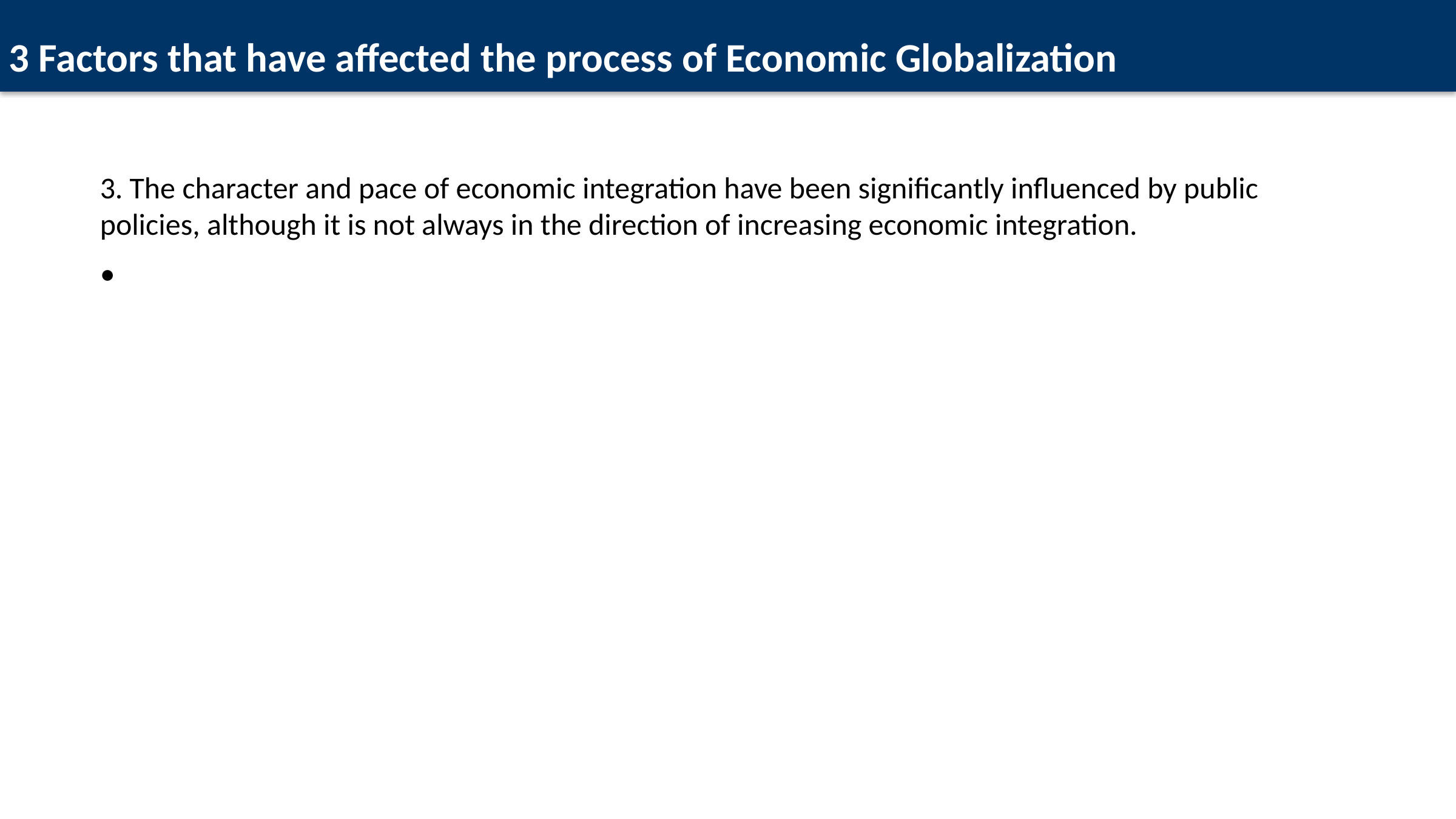

3 Factors that have affected the process of Economic Globalization
#

3. The character and pace of economic integration have been significantly influenced by public policies, although it is not always in the direction of increasing economic integration.
•